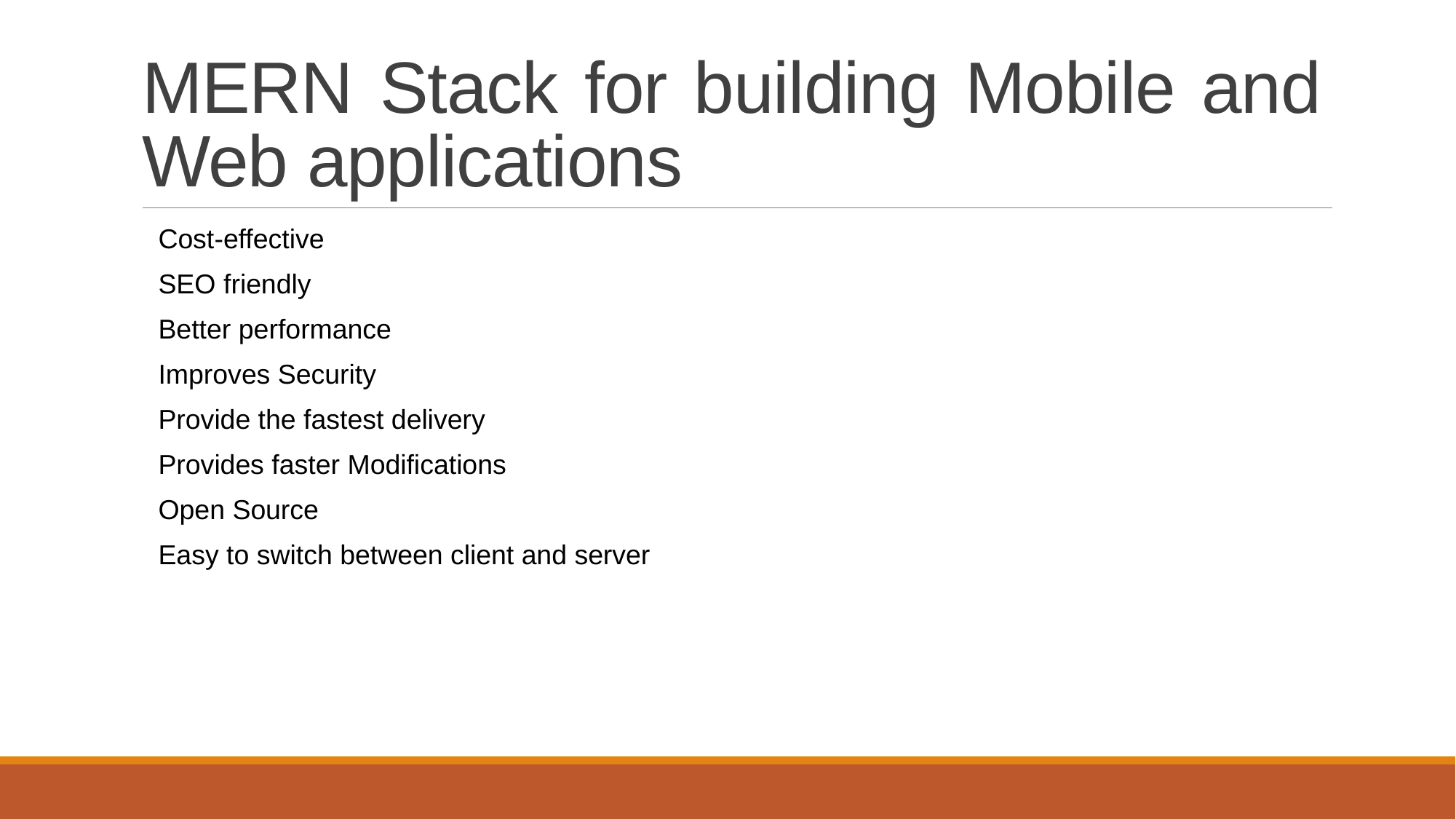

# MERN Stack for building Mobile and Web applications
Cost-effective
SEO friendly
Better performance
Improves Security
Provide the fastest delivery
Provides faster Modifications
Open Source
Easy to switch between client and server